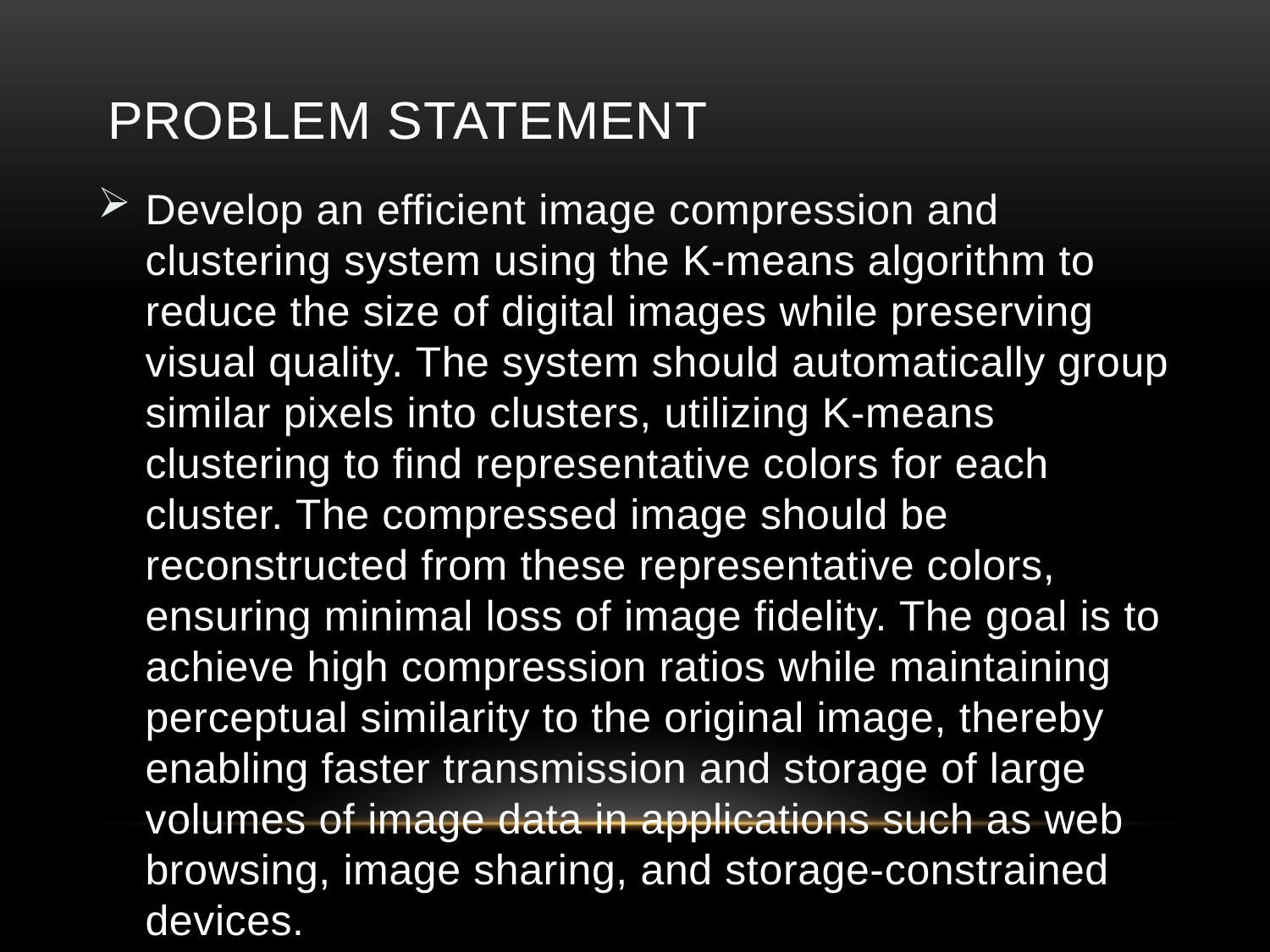

# Problem statement
Develop an efficient image compression and clustering system using the K-means algorithm to reduce the size of digital images while preserving visual quality. The system should automatically group similar pixels into clusters, utilizing K-means clustering to find representative colors for each cluster. The compressed image should be reconstructed from these representative colors, ensuring minimal loss of image fidelity. The goal is to achieve high compression ratios while maintaining perceptual similarity to the original image, thereby enabling faster transmission and storage of large volumes of image data in applications such as web browsing, image sharing, and storage-constrained devices.
.